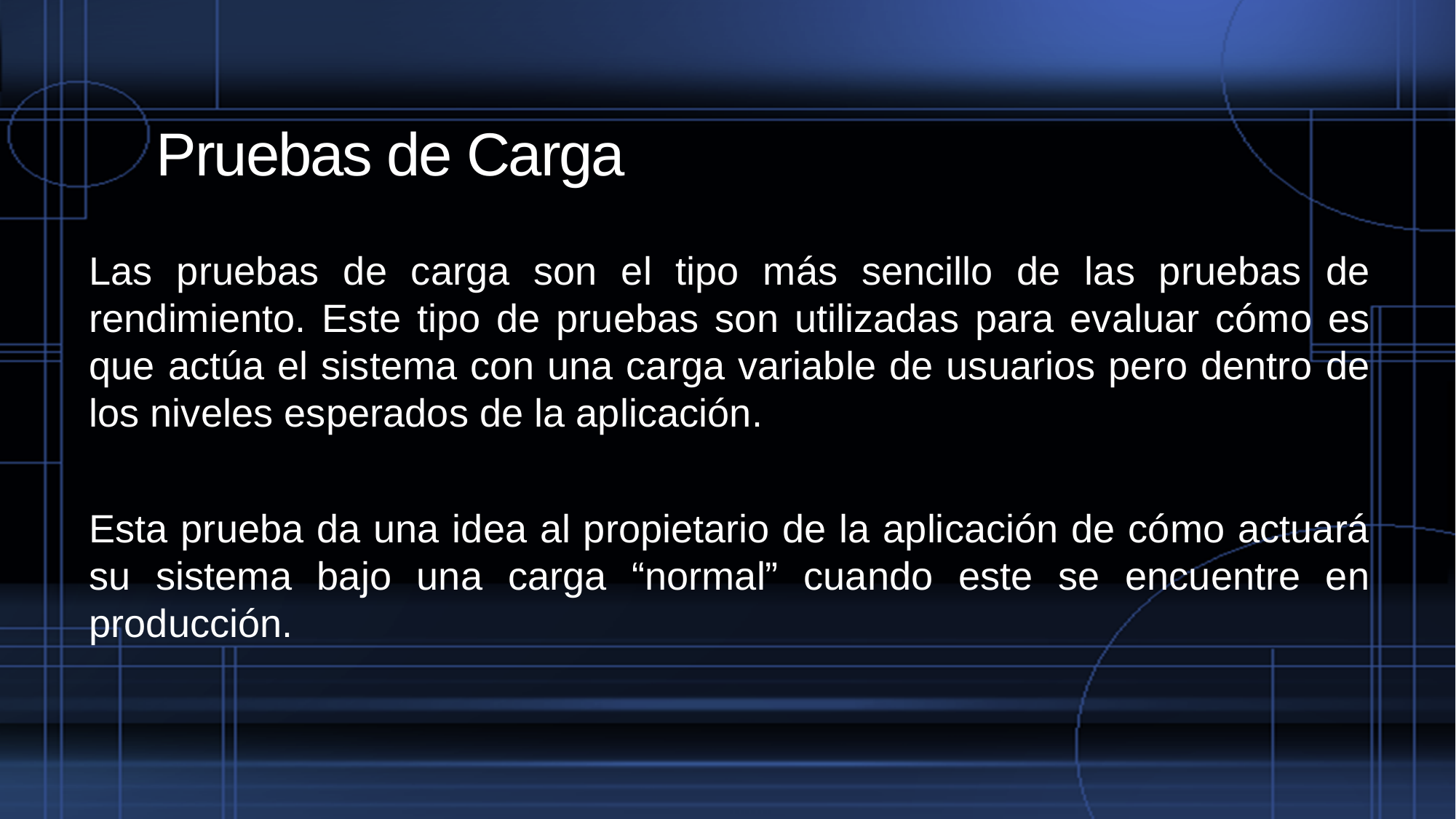

# Pruebas de Carga
Las pruebas de carga son el tipo más sencillo de las pruebas de rendimiento. Este tipo de pruebas son utilizadas para evaluar cómo es que actúa el sistema con una carga variable de usuarios pero dentro de los niveles esperados de la aplicación.

Esta prueba da una idea al propietario de la aplicación de cómo actuará su sistema bajo una carga “normal” cuando este se encuentre en producción.